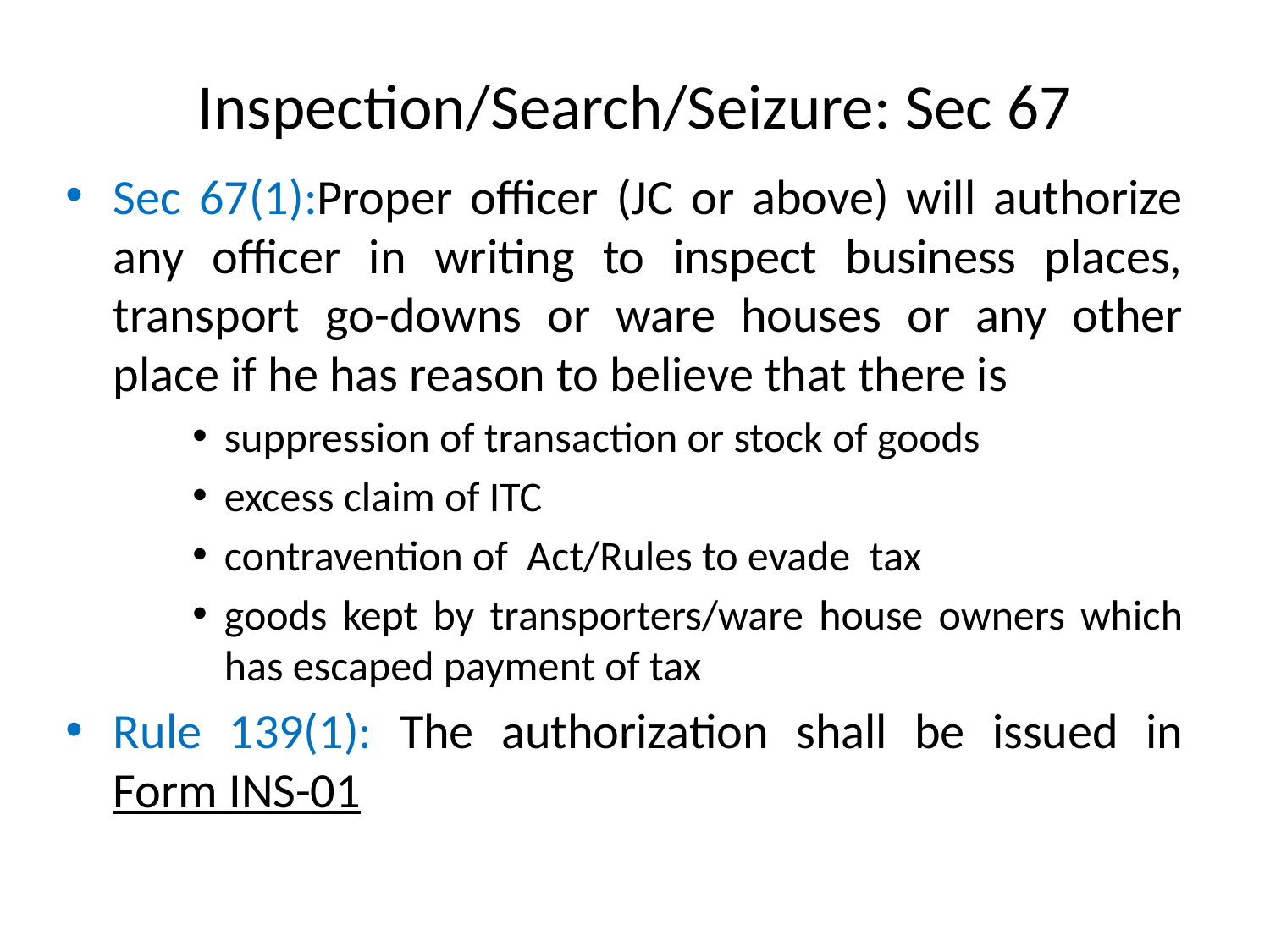

# Inspection/Search/Seizure: Sec 67
Sec 67(1):Proper officer (JC or above) will authorize any officer in writing to inspect business places, transport go-downs or ware houses or any other place if he has reason to believe that there is
suppression of transaction or stock of goods
excess claim of ITC
contravention of  Act/Rules to evade  tax
goods kept by transporters/ware house owners which has escaped payment of tax
Rule 139(1): The authorization shall be issued in Form INS-01